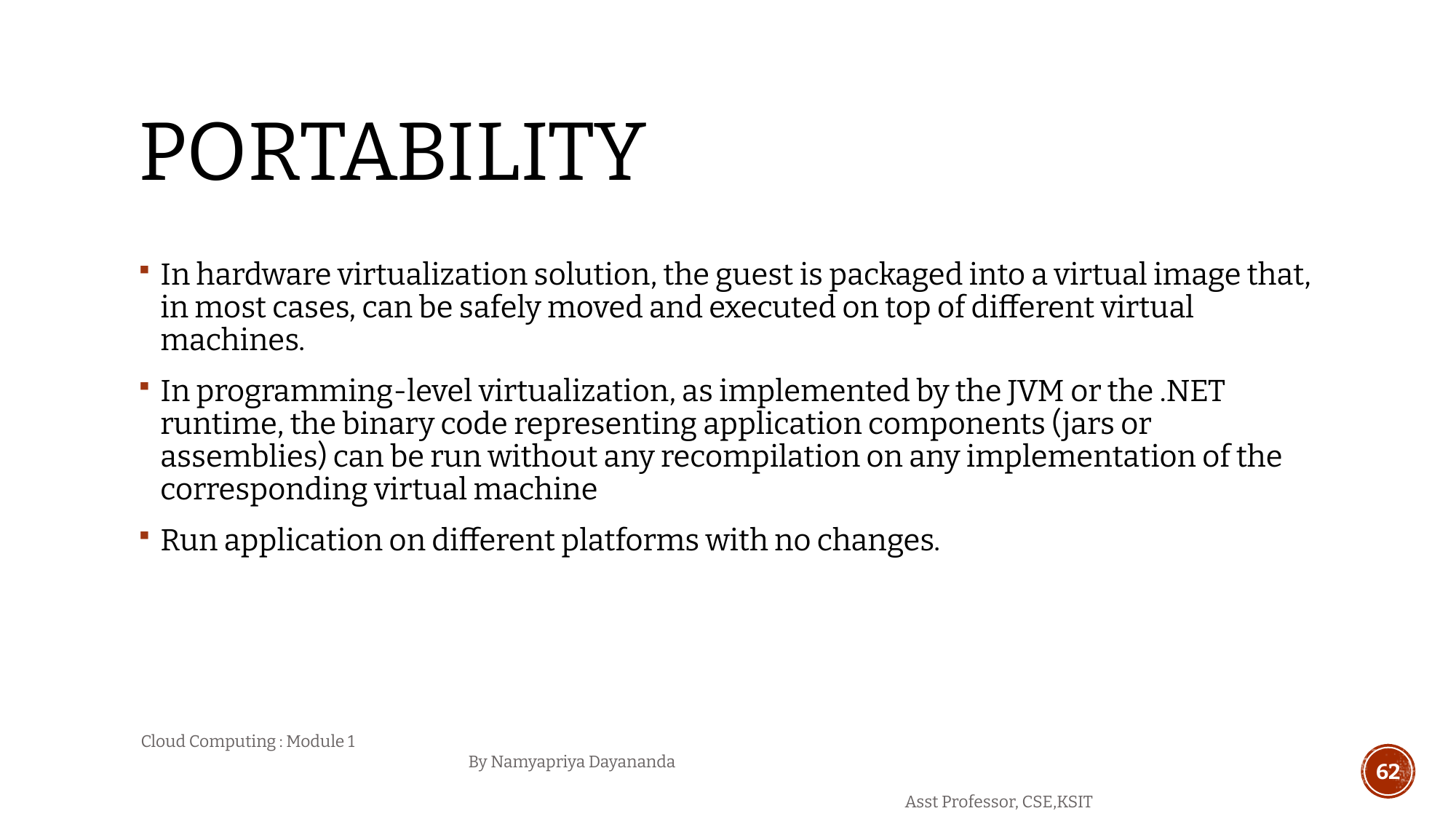

# PORTABILITY
In hardware virtualization solution, the guest is packaged into a virtual image that, in most cases, can be safely moved and executed on top of different virtual machines.
In programming-level virtualization, as implemented by the JVM or the .NET runtime, the binary code representing application components (jars or assemblies) can be run without any recompilation on any implementation of the corresponding virtual machine
Run application on different platforms with no changes.
Cloud Computing : Module 1                                             										By Namyapriya Dayananda
																	Asst Professor, CSE,KSIT
62